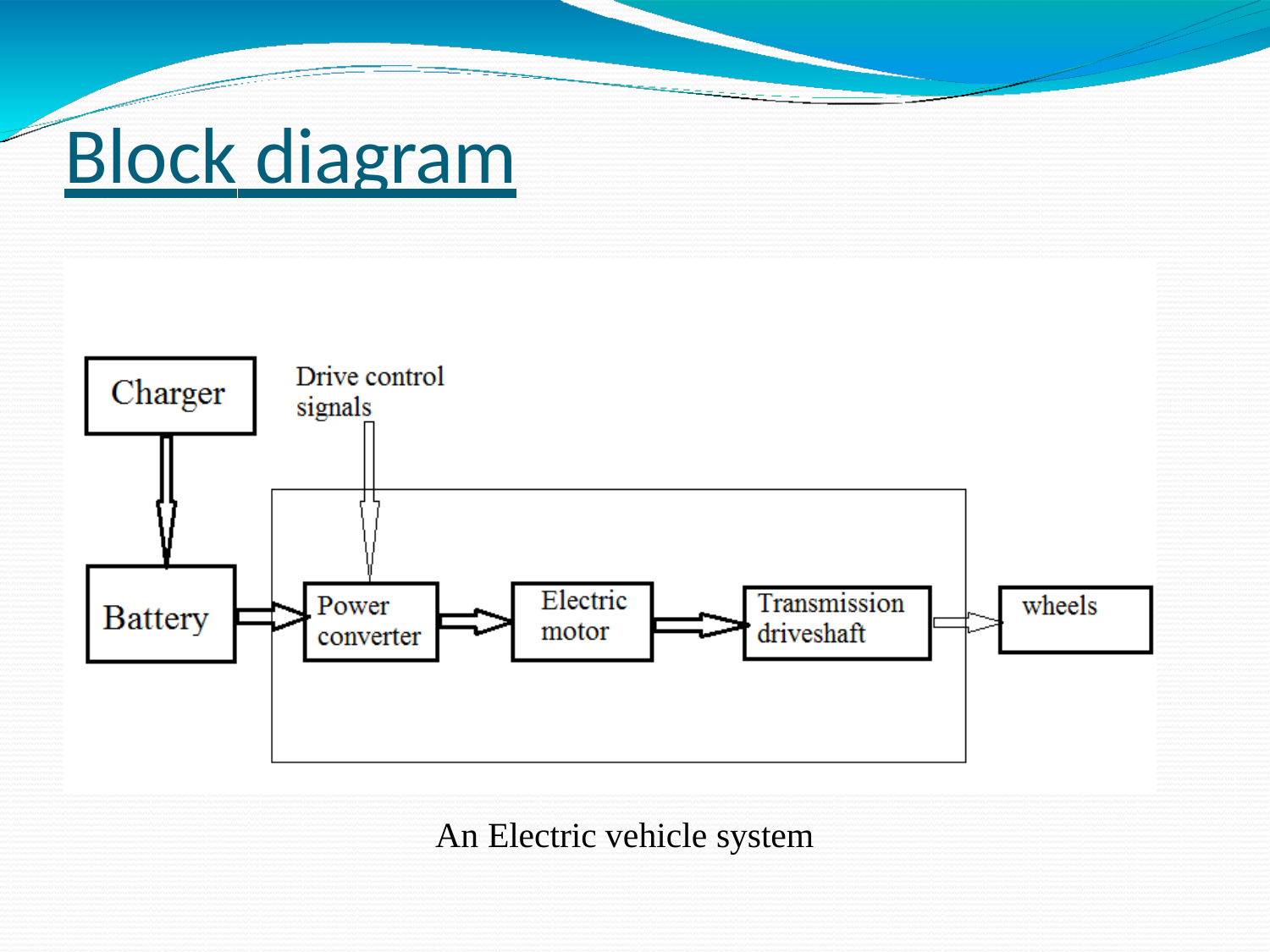

# Block diagram

An Electric vehicle system